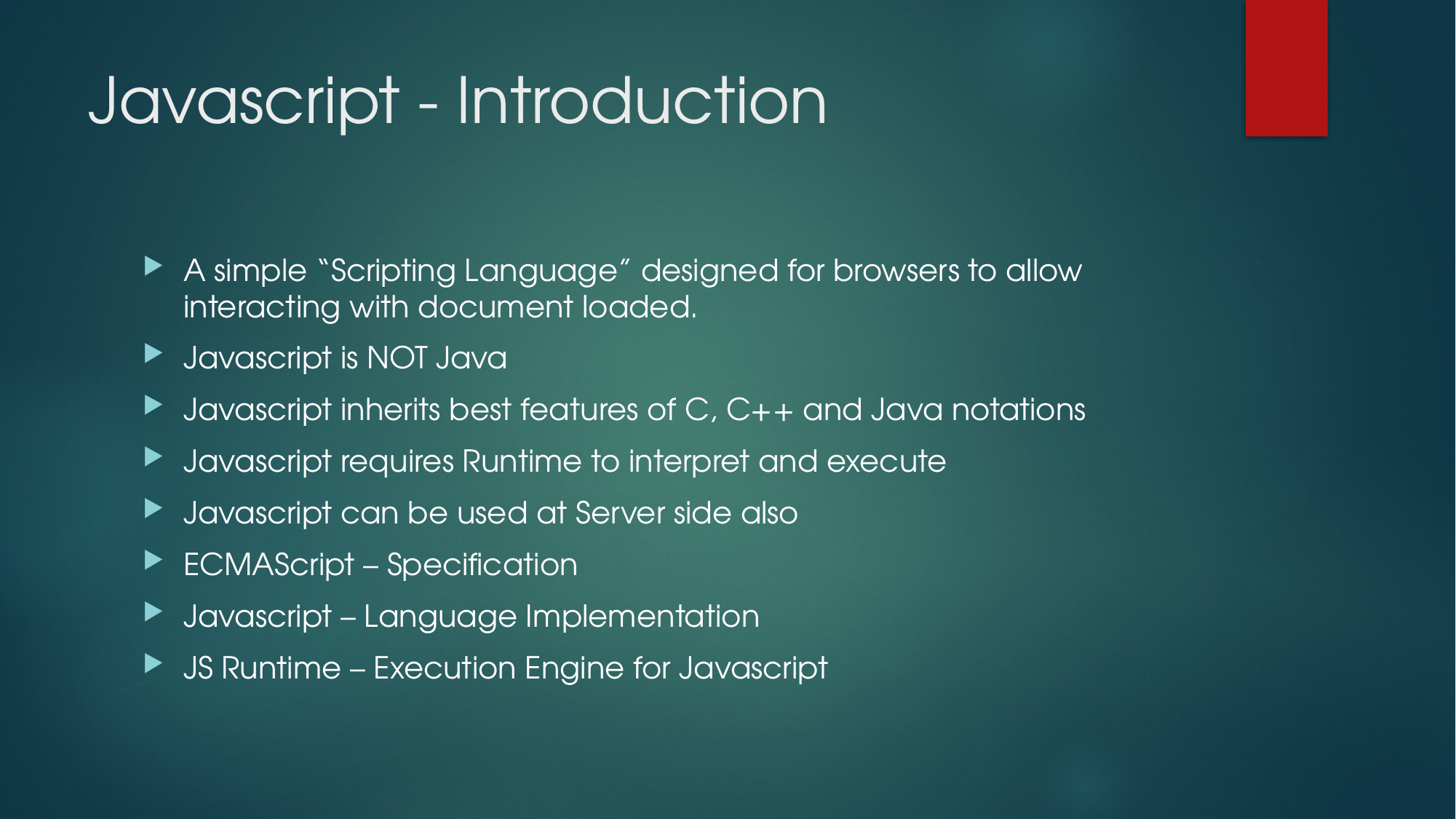

# Javascript - Introduction
A simple “Scripting Language” designed for browsers to allow interacting with document loaded.
Javascript is NOT Java
Javascript inherits best features of C, C++ and Java notations
Javascript requires Runtime to interpret and execute
Javascript can be used at Server side also
ECMAScript – Specification
Javascript – Language Implementation
JS Runtime – Execution Engine for Javascript